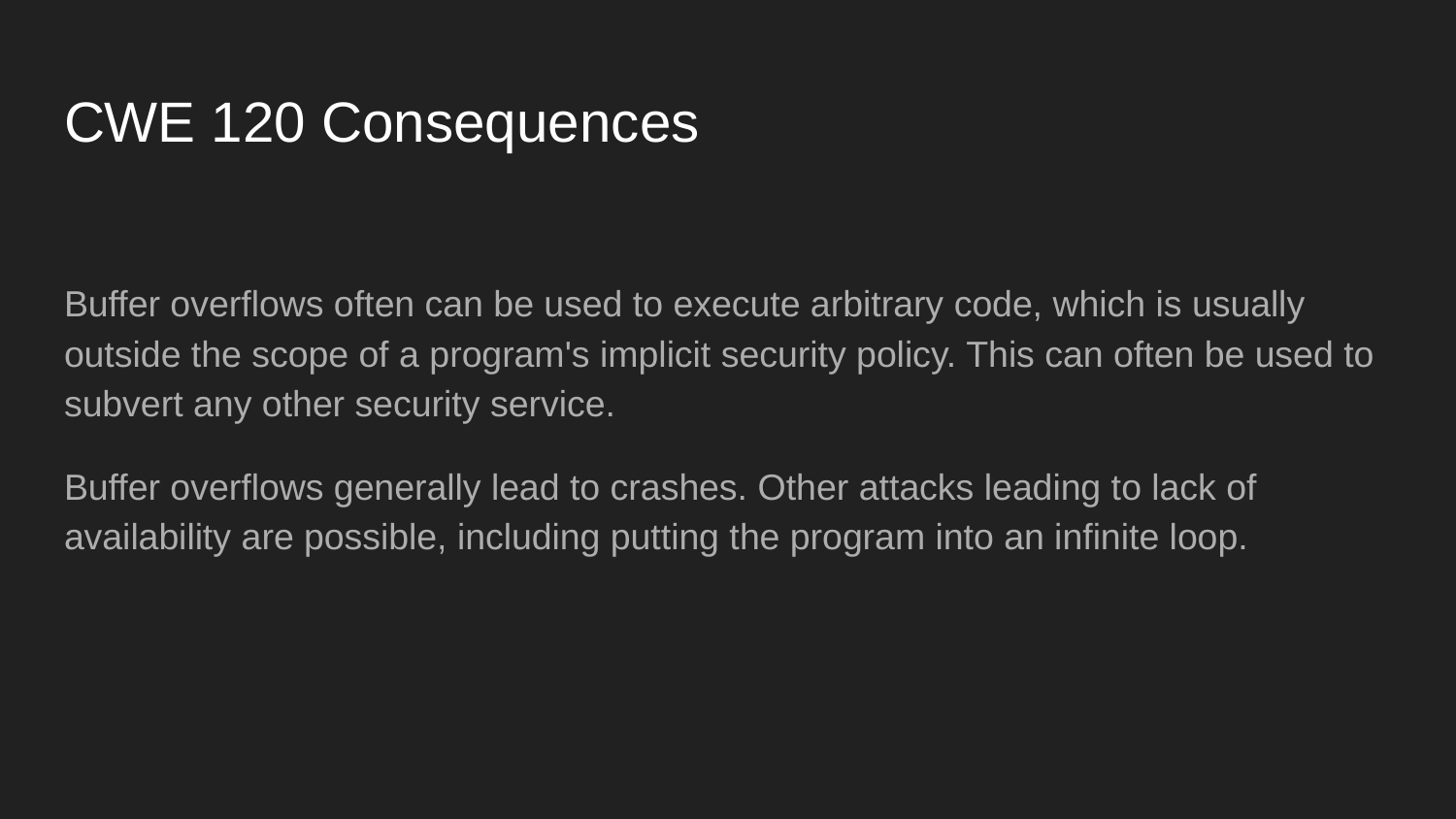

# CWE 120 Consequences

Buffer overflows often can be used to execute arbitrary code, which is usually outside the scope of a program's implicit security policy. This can often be used to subvert any other security service.
Buffer overflows generally lead to crashes. Other attacks leading to lack of availability are possible, including putting the program into an infinite loop.